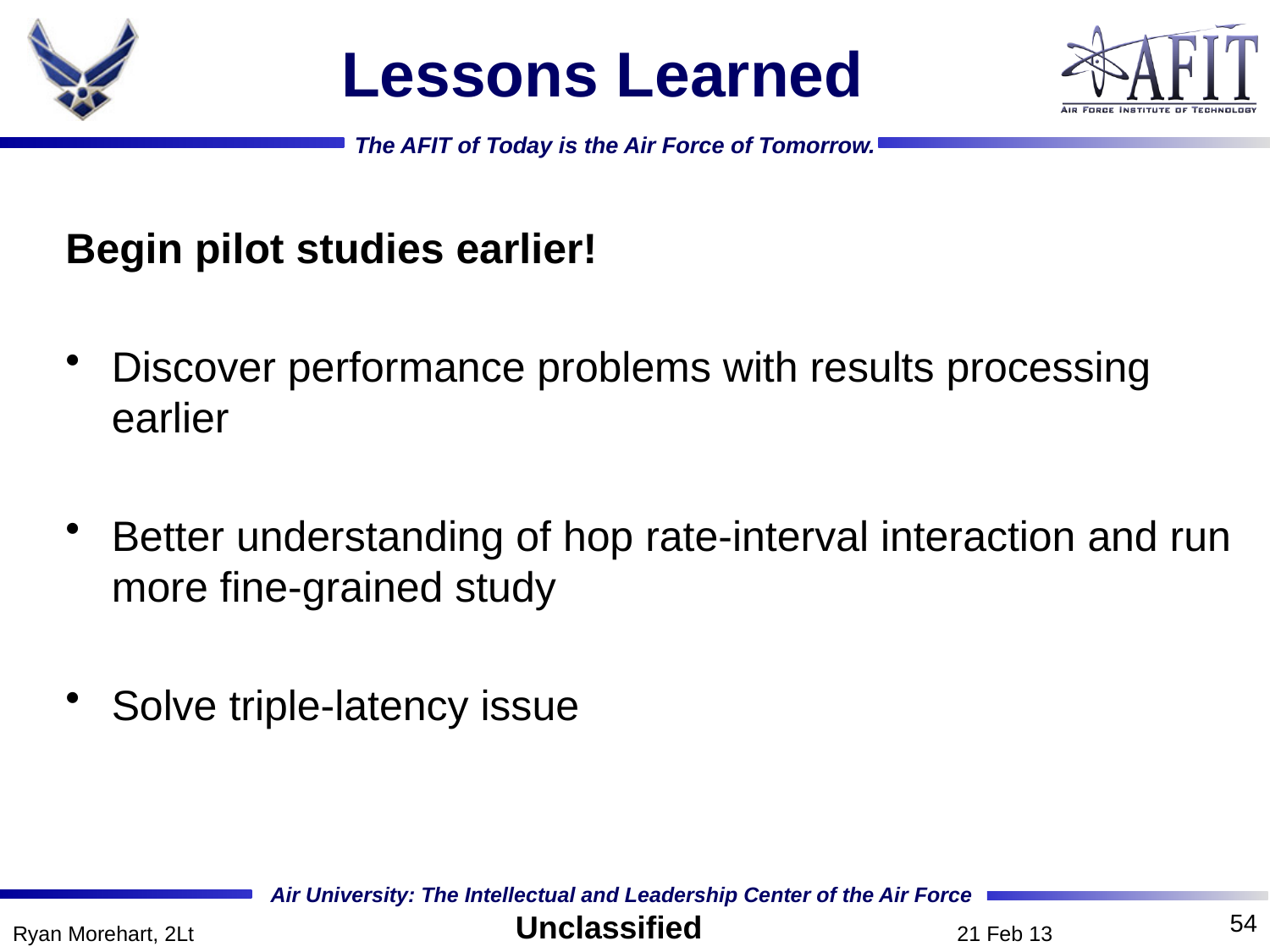

# Lessons Learned
Begin pilot studies earlier!

Discover performance problems with results processing earlier

Better understanding of hop rate-interval interaction and run more fine-grained study

Solve triple-latency issue
54